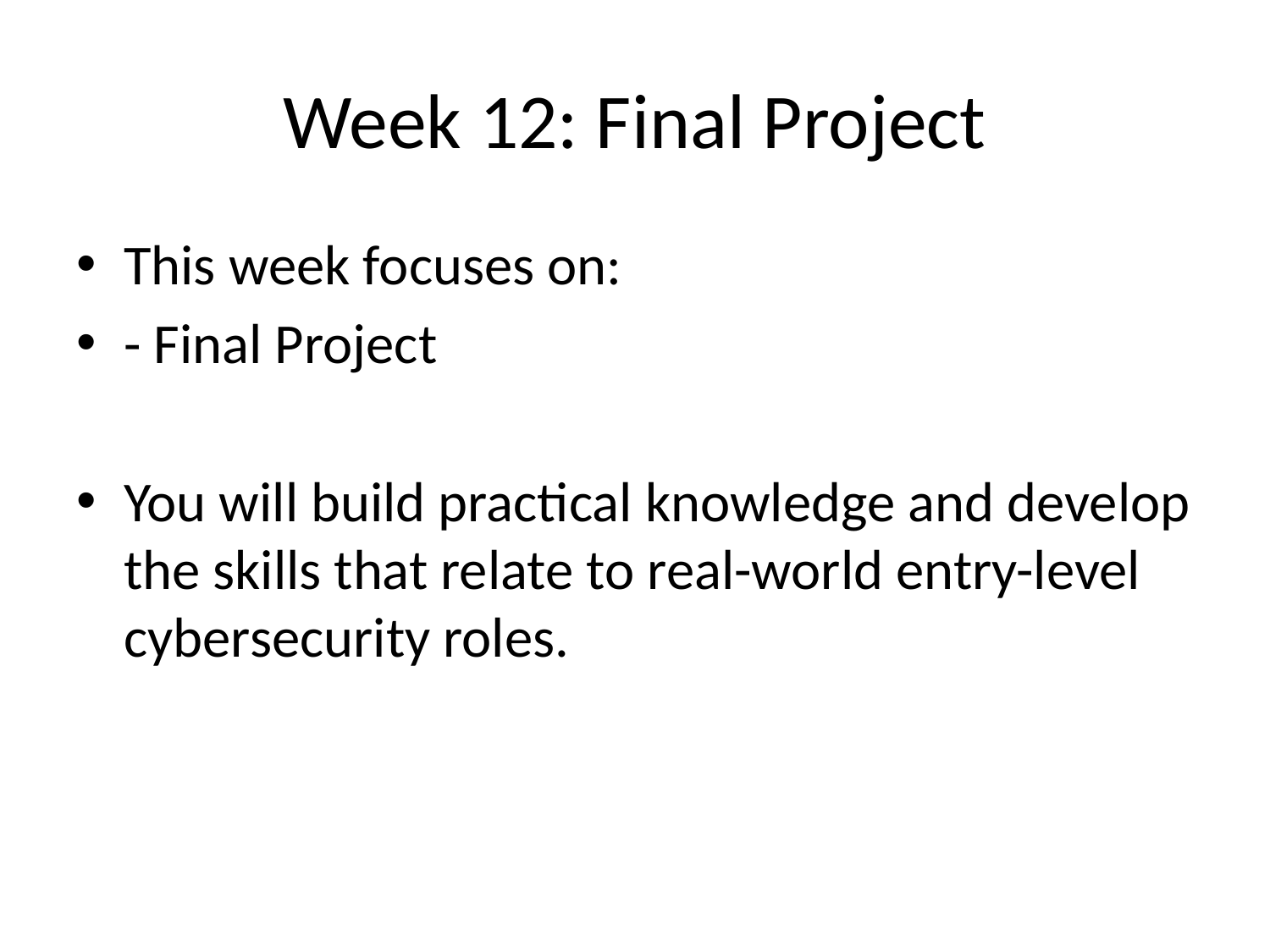

# Week 12: Final Project
This week focuses on:
- Final Project

You will build practical knowledge and develop the skills that relate to real-world entry-level cybersecurity roles.